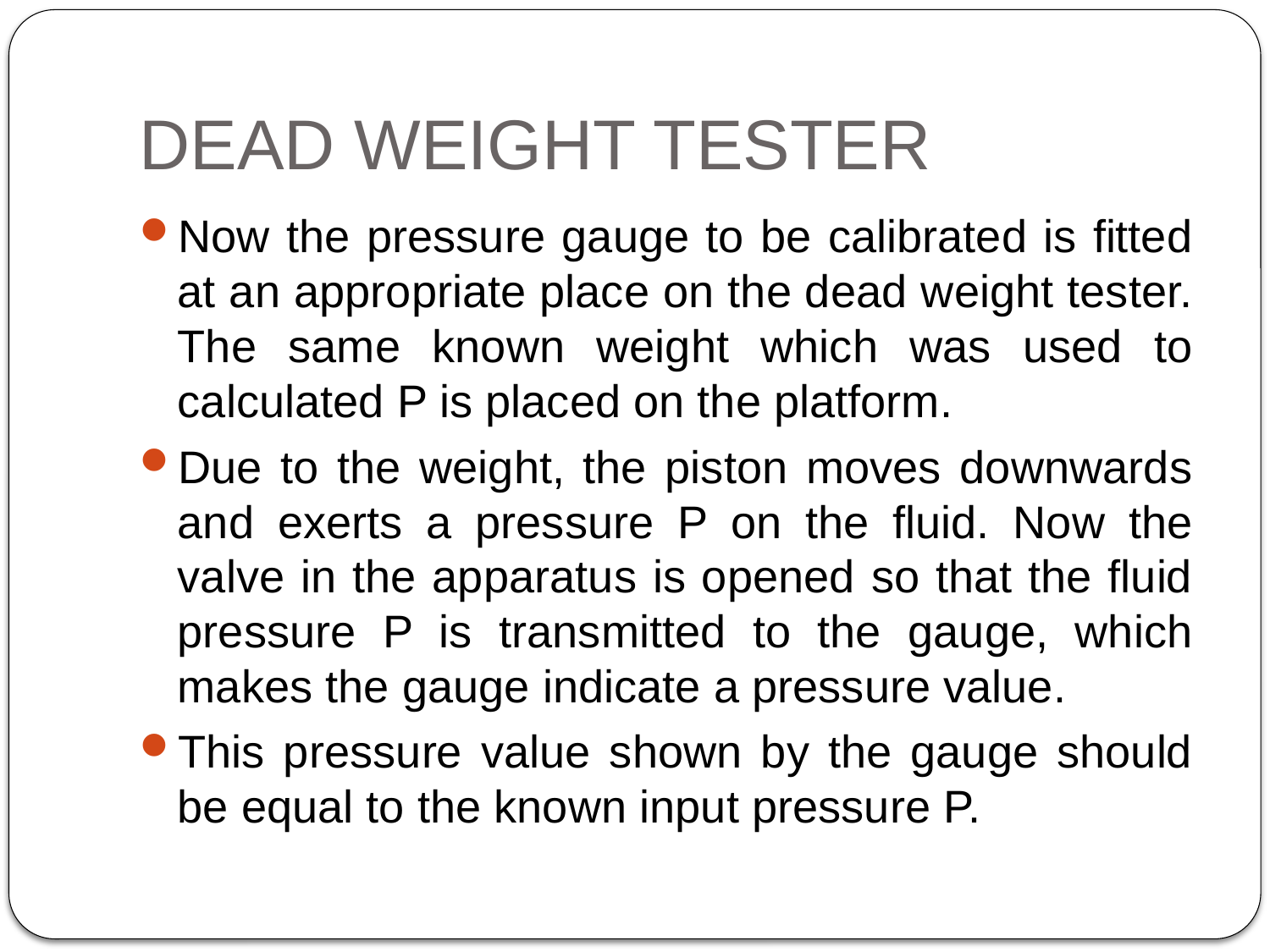

# DEAD WEIGHT TESTER
Now the pressure gauge to be calibrated is fitted at an appropriate place on the dead weight tester. The same known weight which was used to calculated P is placed on the platform.
Due to the weight, the piston moves downwards and exerts a pressure P on the fluid. Now the valve in the apparatus is opened so that the fluid pressure P is transmitted to the gauge, which makes the gauge indicate a pressure value.
This pressure value shown by the gauge should be equal to the known input pressure P.